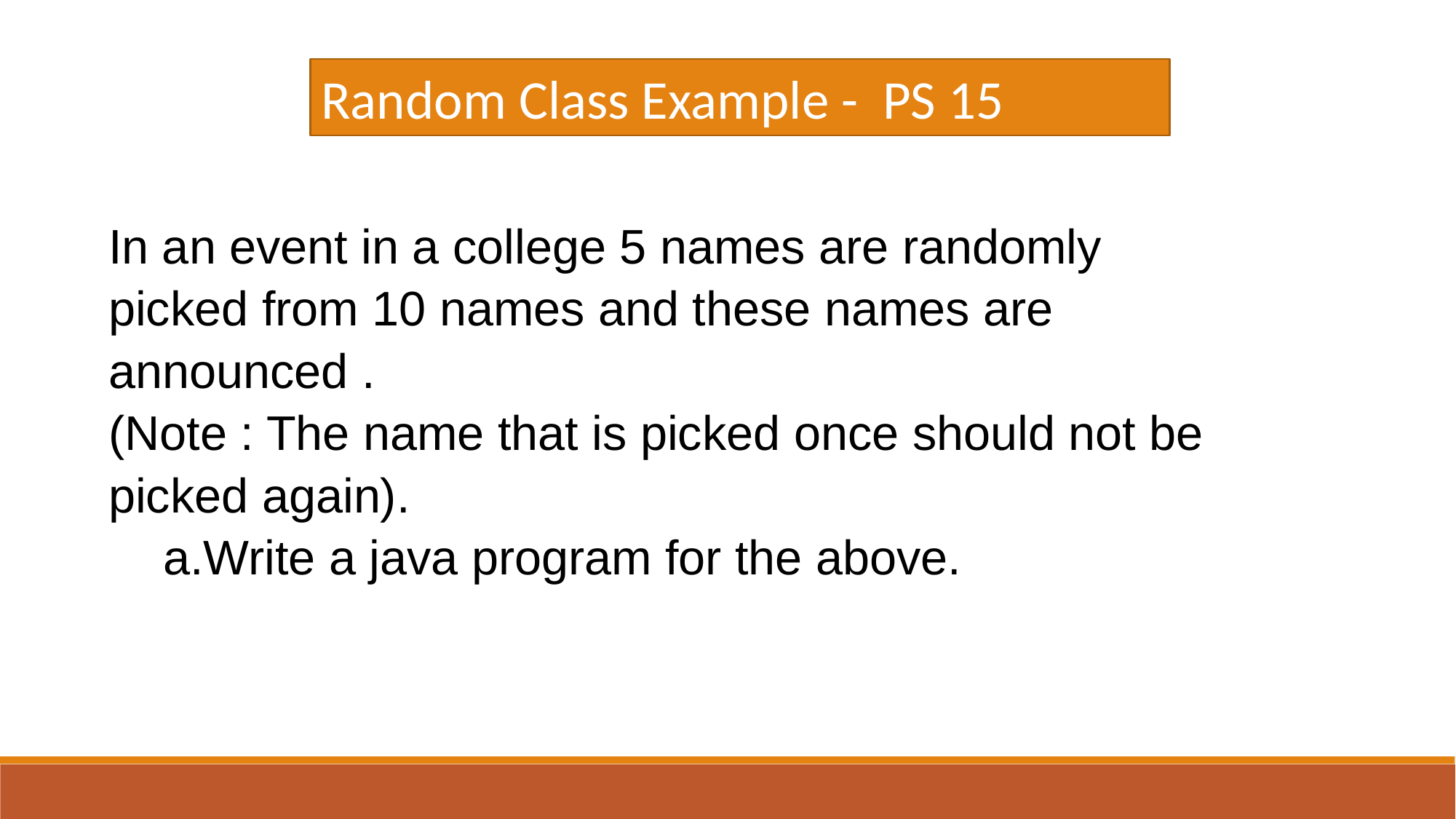

Random Class Example -  PS 15
In an event in a college 5 names are randomly picked from 10 names and these names are announced .
(Note : The name that is picked once should not be picked again).
Write a java program for the above.